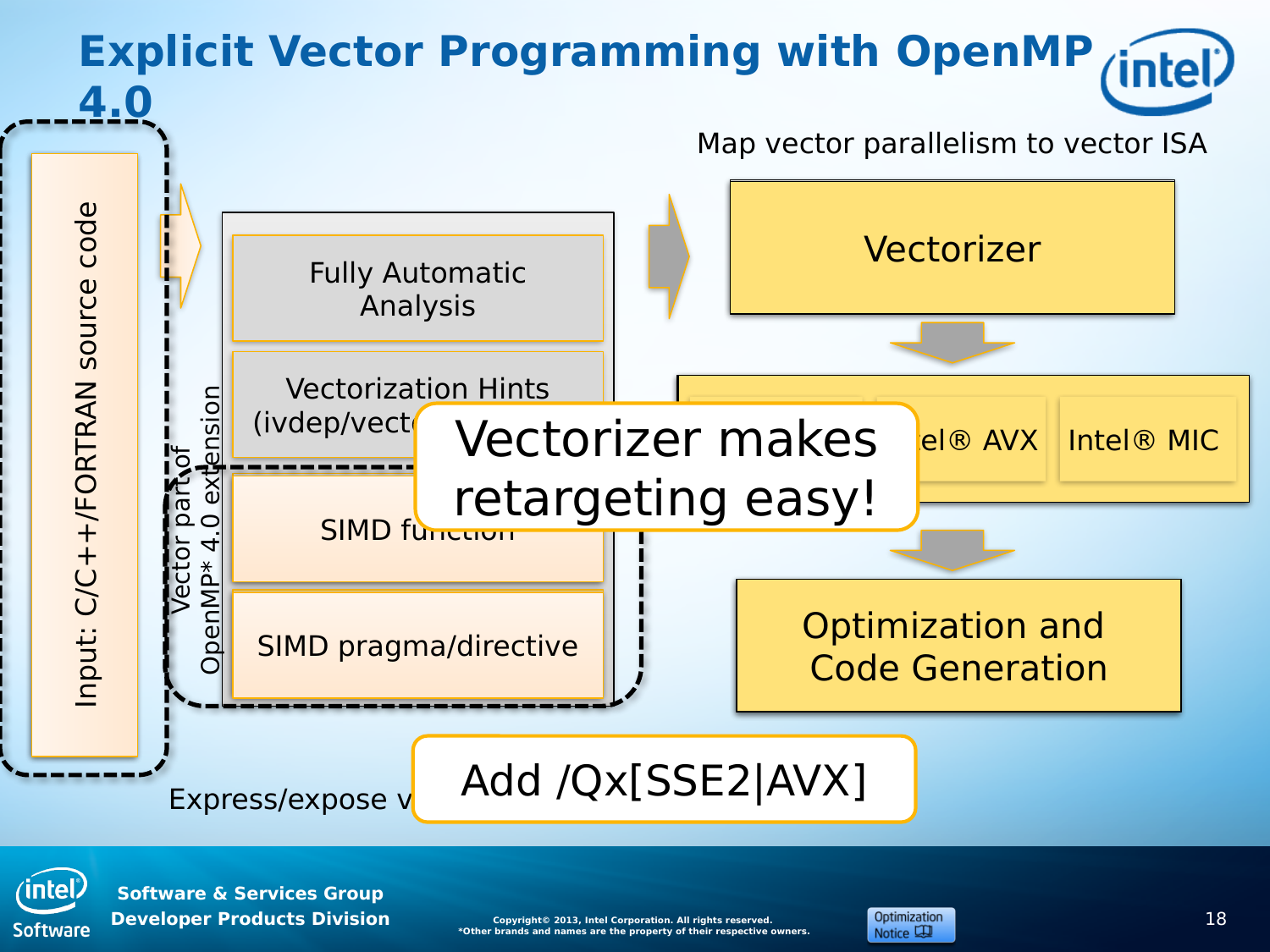

# Explicit Vector Programming with OpenMP 4.0
Map vector parallelism to vector ISA

Input: C/C++/FORTRAN source code

Vectorizer
Vectorizer

Fully Automatic
Analysis
Vectorization Hints
(ivdep/vector pragmas)
simd function
SIMD pragma/directive

Intel® SSE
Intel® AVX
Intel® MIC

Intel® SSE
Intel® AVX
Intel® MIC
Input: C/C++/FORTRAN source code
Vectorizer makes
retargeting easy!

SIMD function
SIMD pragma/directive
Vector part of
OpenMP* 4.0 extension

Optimize and
Code Generation
Optimization and
Code Generation

Add /Qx[SSE2|AVX]
Express/expose vector parallelism
18